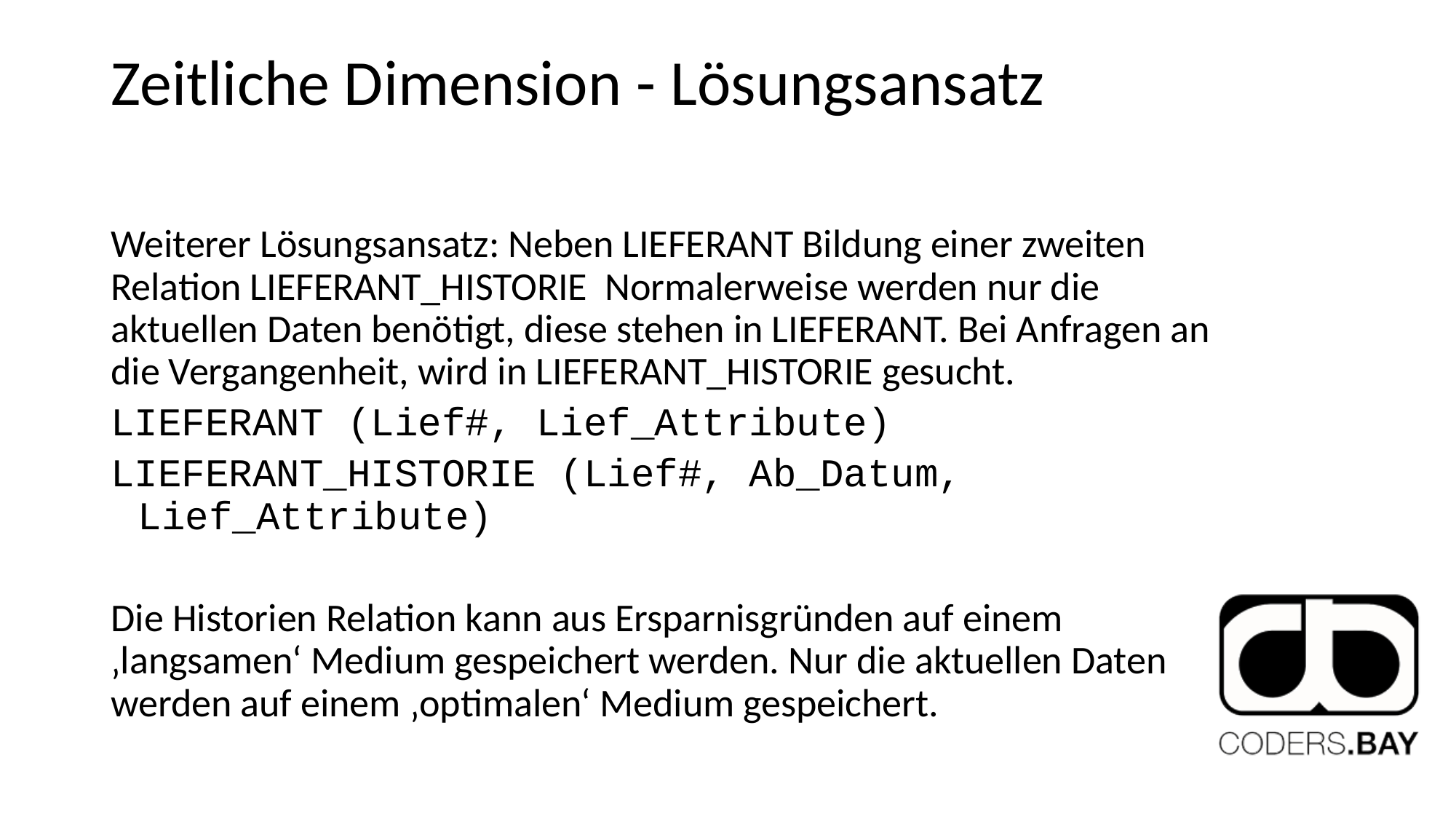

# Zeitliche Dimension - Lösungsansatz
Weiterer Lösungsansatz: Neben LIEFERANT Bildung einer zweiten Relation LIEFERANT_HISTORIE  Normalerweise werden nur die aktuellen Daten benötigt, diese stehen in LIEFERANT. Bei Anfragen an die Vergangenheit, wird in LIEFERANT_HISTORIE gesucht.
LIEFERANT (Lief#, Lief_Attribute)
LIEFERANT_HISTORIE (Lief#, Ab_Datum, Lief_Attribute)

Die Historien Relation kann aus Ersparnisgründen auf einem ‚langsamen‘ Medium gespeichert werden. Nur die aktuellen Daten werden auf einem ‚optimalen‘ Medium gespeichert.